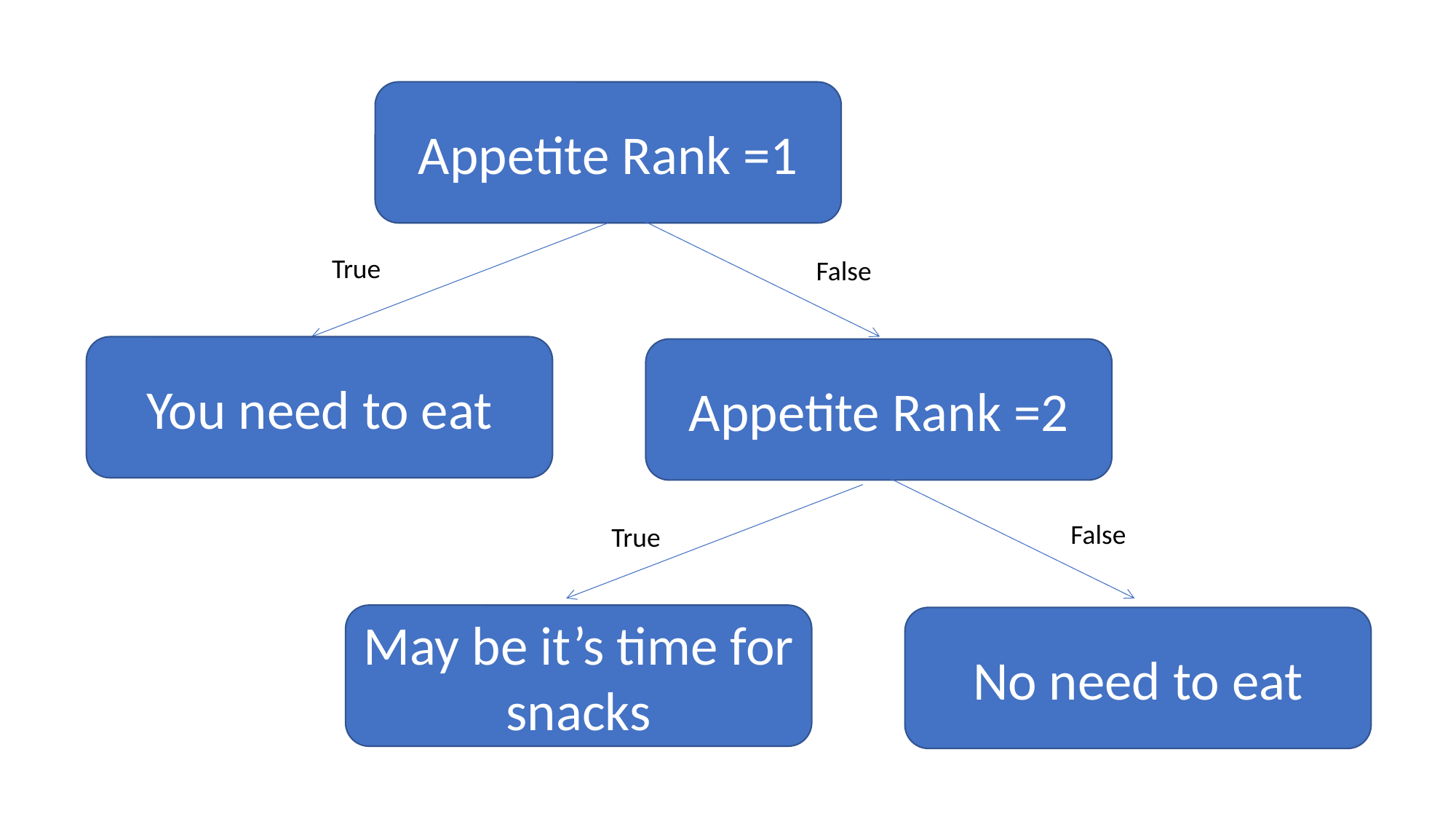

Appetite Rank =1
True
False
You need to eat
Appetite Rank =2
False
True
May be it’s time for snacks
No need to eat